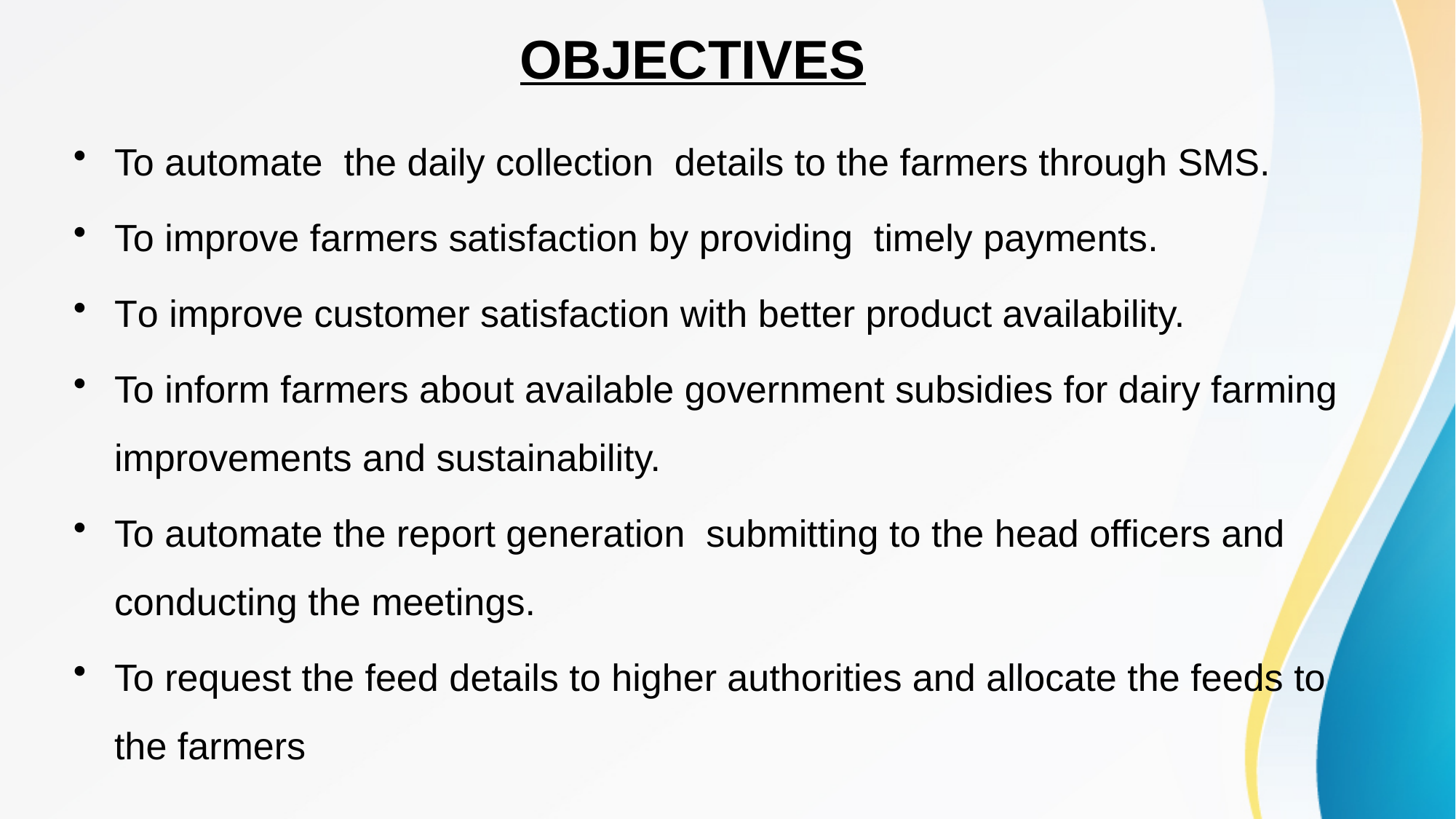

# OBJECTIVES

To automate  the daily collection  details to the farmers through SMS.
To improve farmers satisfaction by providing  timely payments.
To improve customer satisfaction with better product availability.
To inform farmers about available government subsidies for dairy farming improvements and sustainability.
To automate the report generation  submitting to the head officers and conducting the meetings.
To request the feed details to higher authorities and allocate the feeds to the farmers